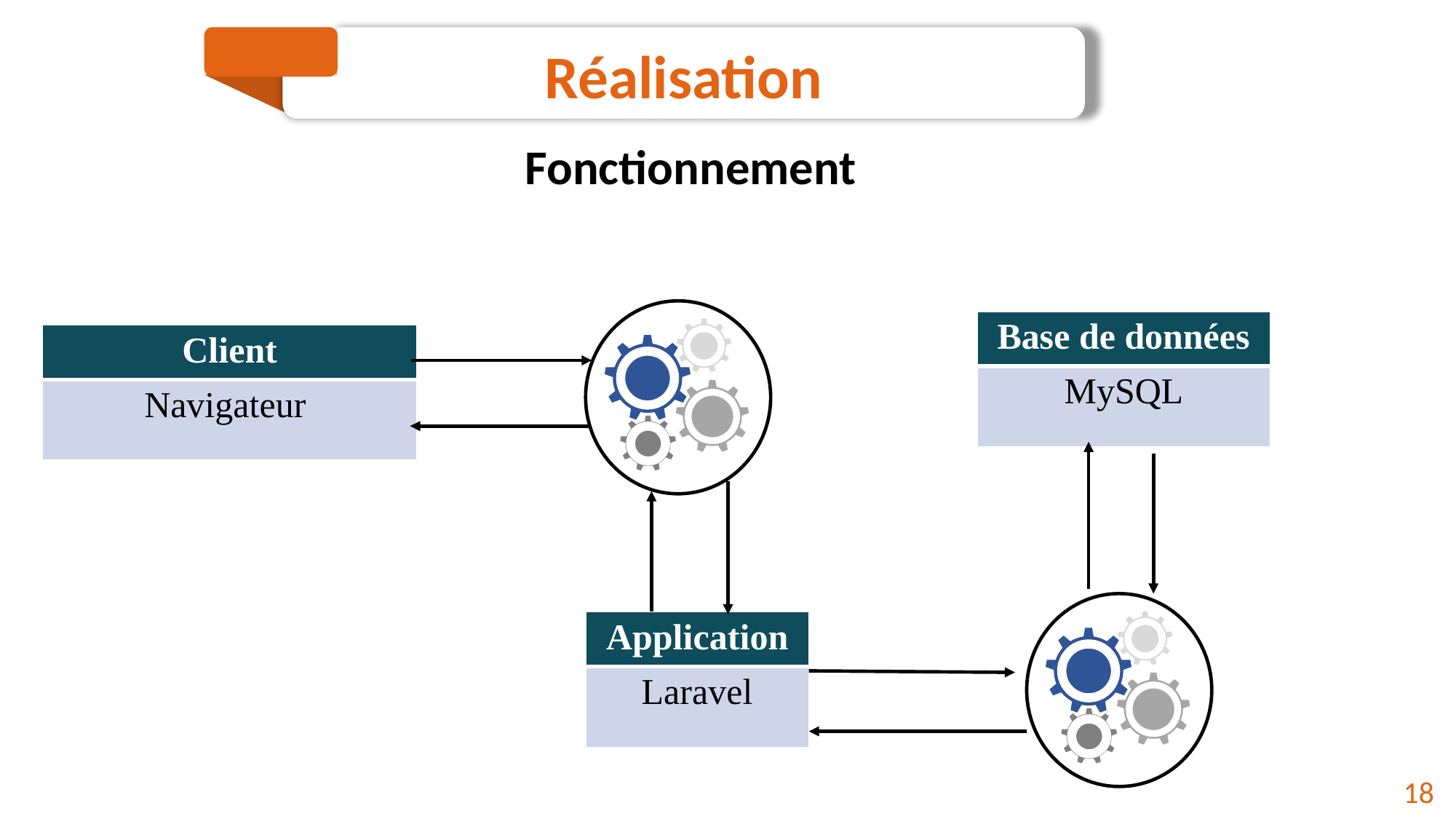

Réalisation
Fonctionnement

| Base de données |
| --- |
| MySQL |

| Client |
| --- |
| Navigateur |

| Application |
| --- |
| Laravel |

18